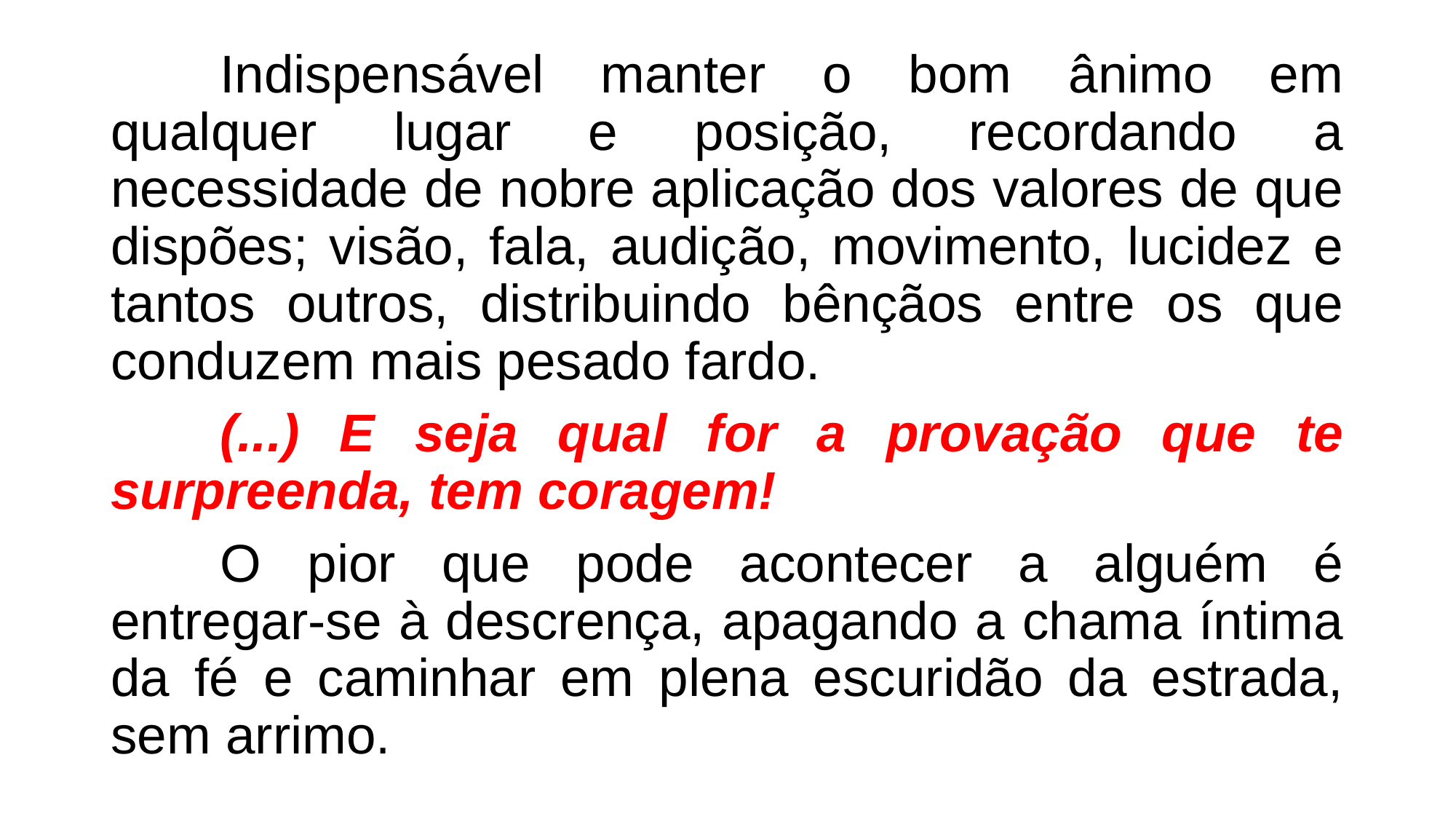

Indispensável manter o bom ânimo em qualquer lugar e posição, recordando a necessidade de nobre aplicação dos valores de que dispões; visão, fala, audição, movimento, lucidez e tantos outros, distribuindo bênçãos entre os que conduzem mais pesado fardo.
	(...) E seja qual for a provação que te surpreenda, tem coragem!
	O pior que pode acontecer a alguém é entregar-se à descrença, apagando a chama íntima da fé e caminhar em plena escuridão da estrada, sem arrimo.